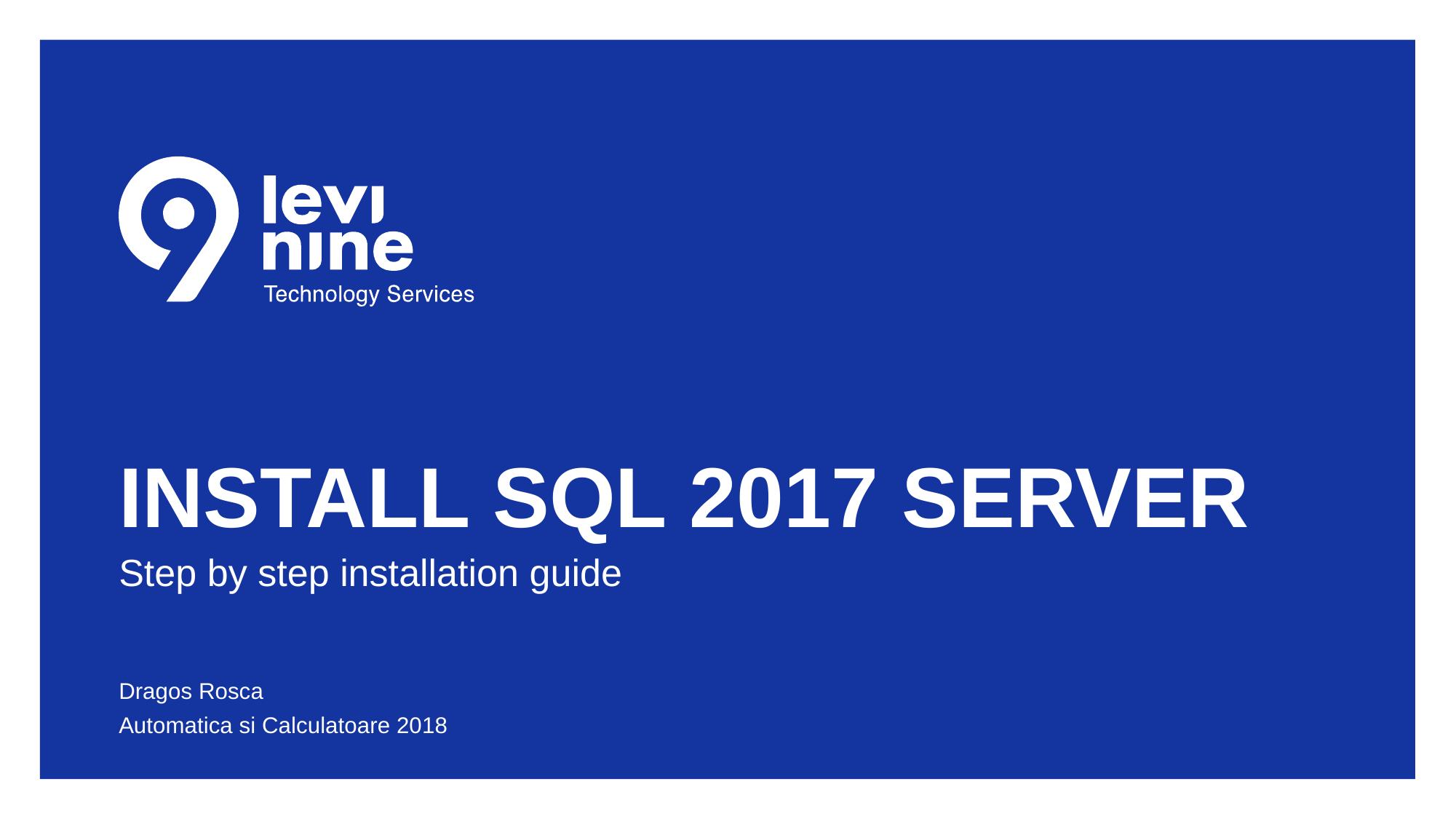

# Install SQL 2017 Server
Step by step installation guide
Dragos Rosca
Automatica si Calculatoare 2018